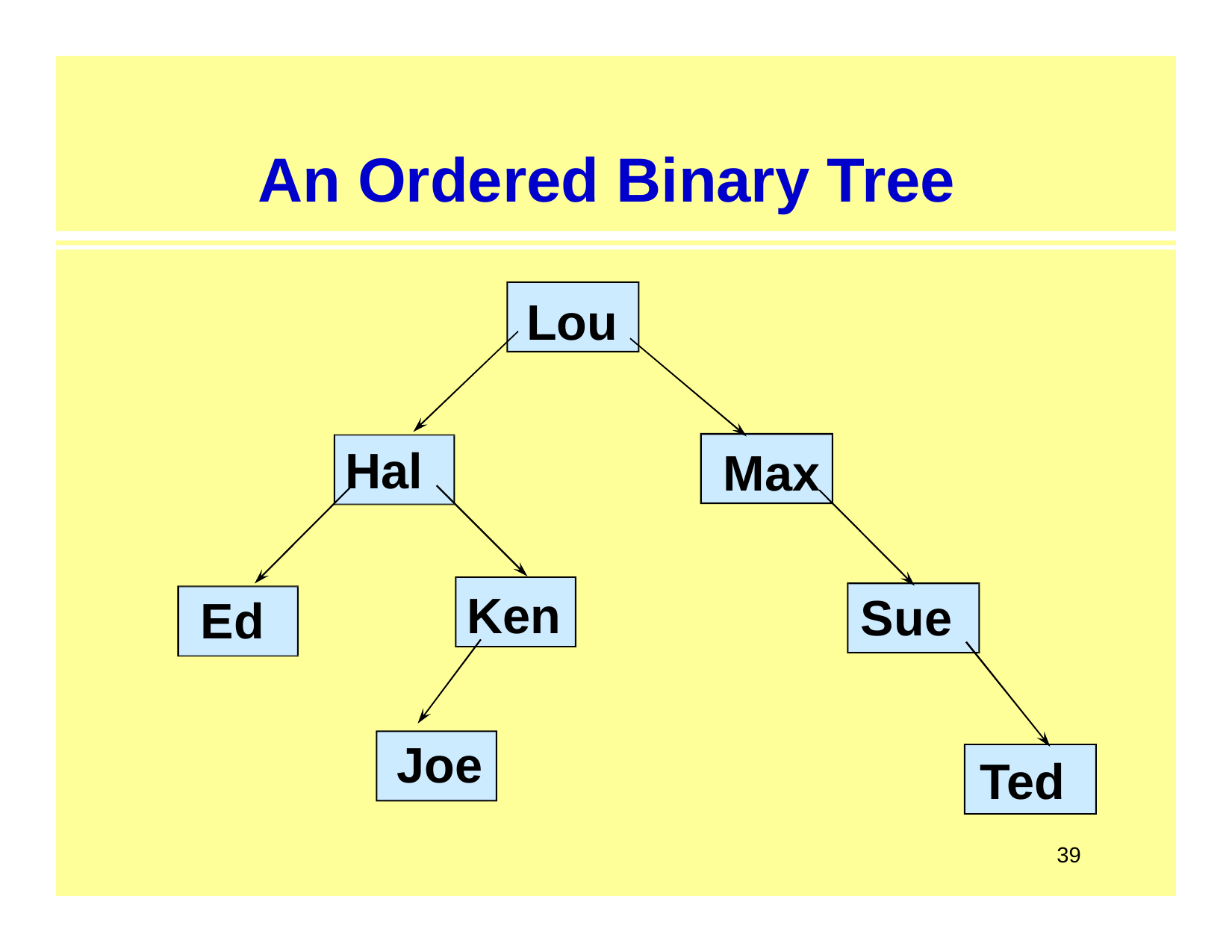

# An Ordered Binary Tree

Lou
Hal
Max
Ken
Sue
Ed
Joe
Ted
39